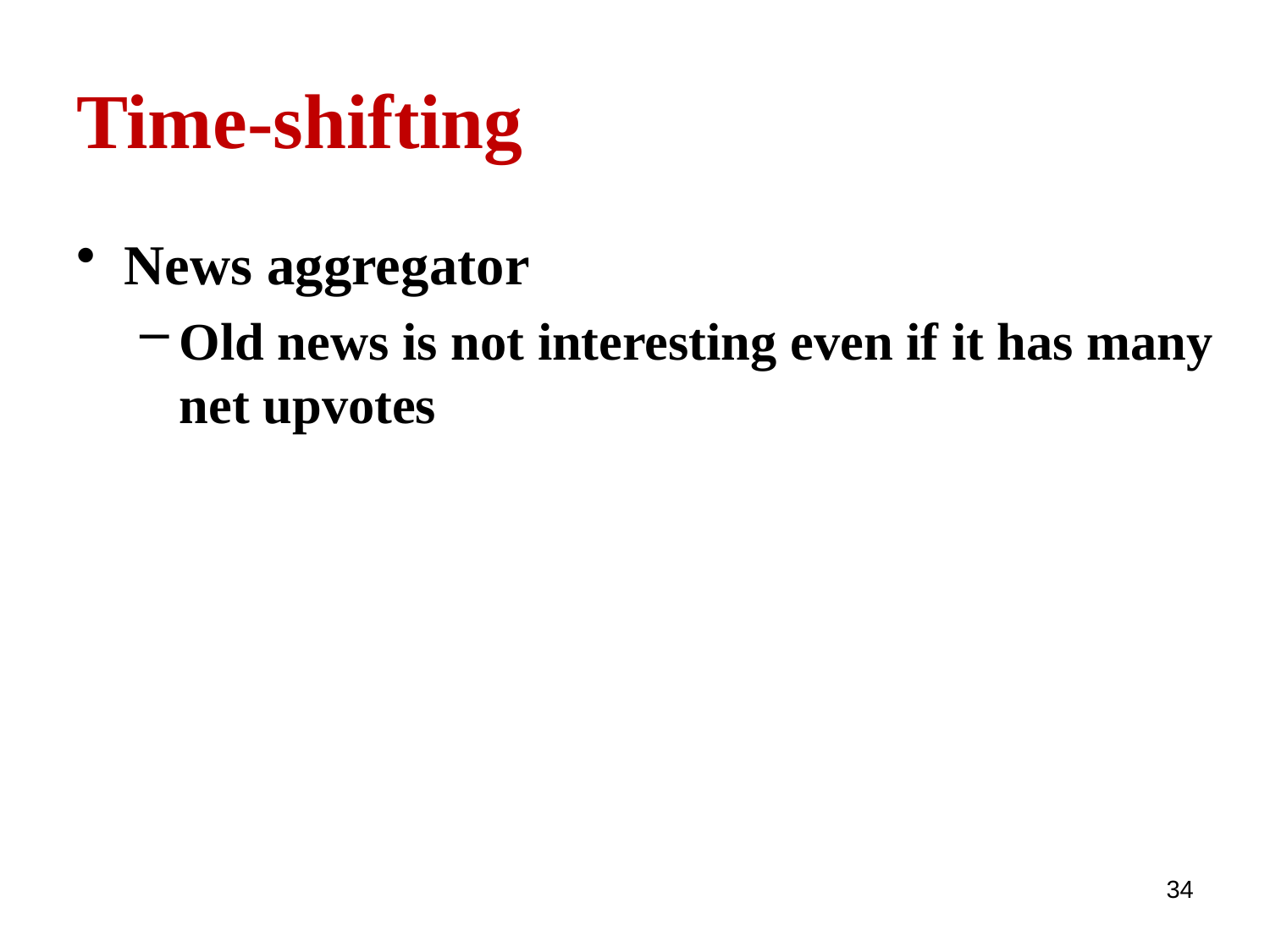

# Time-shifting
News aggregator
Old news is not interesting even if it has many net upvotes
34